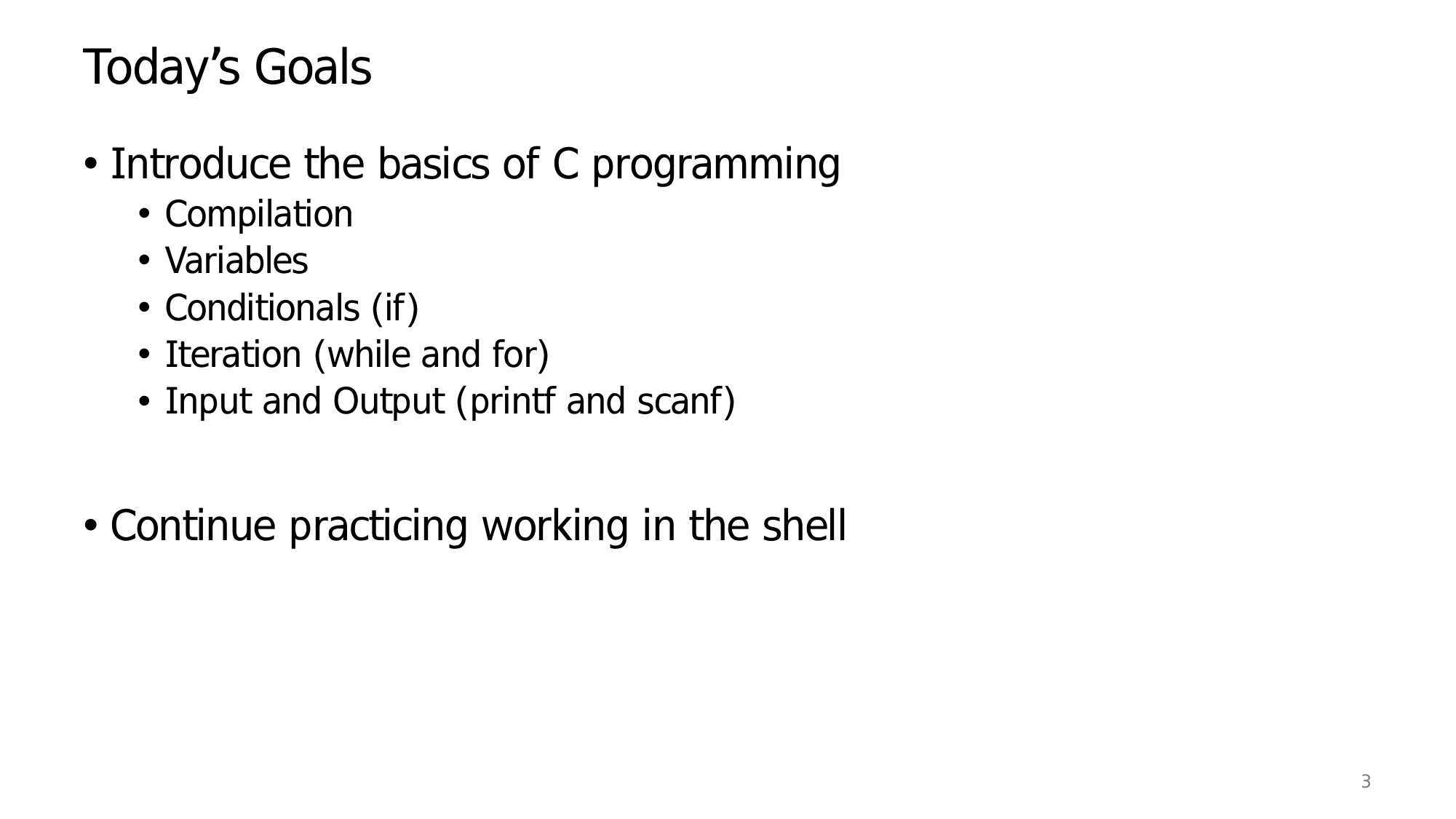

# Today’s Goals
Introduce the basics of C programming
Compilation
Variables
Conditionals (if)
Iteration (while and for)
Input and Output (printf and scanf)

Continue practicing working in the shell
3